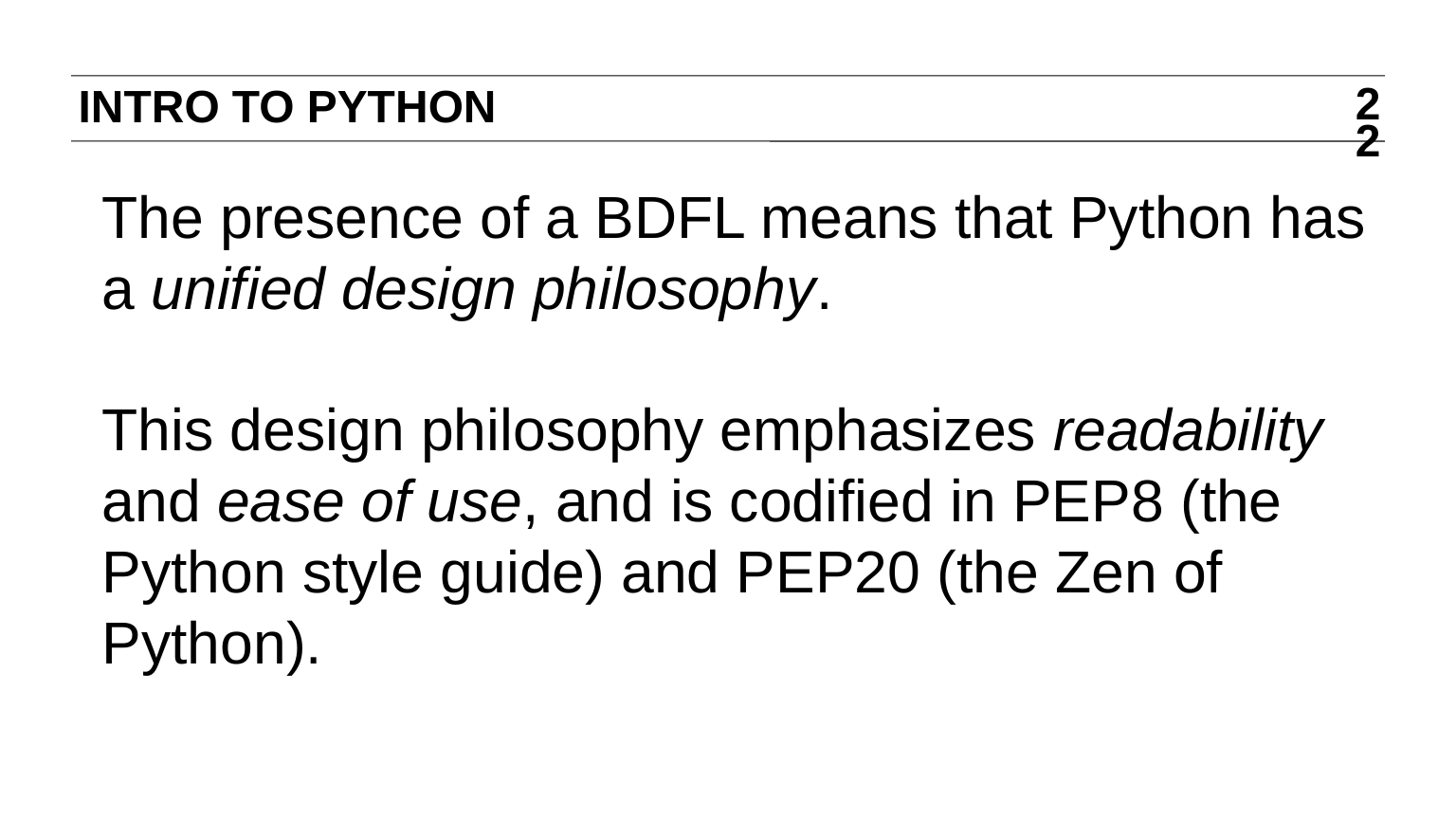

Intro to python
22
The presence of a BDFL means that Python has a unified design philosophy.

This design philosophy emphasizes readability and ease of use, and is codified in PEP8 (the Python style guide) and PEP20 (the Zen of Python).